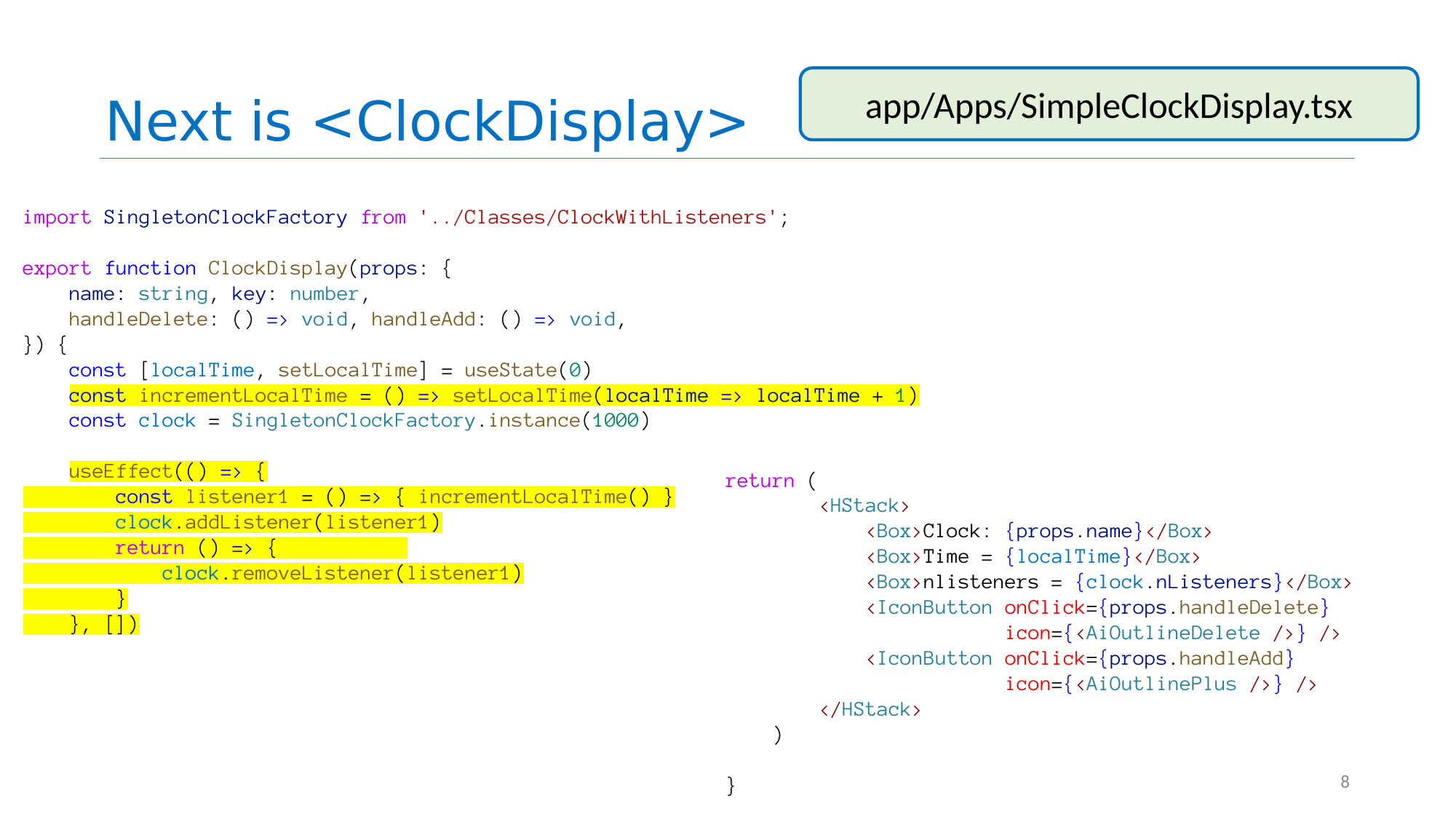

# Next is <ClockDisplay>
app/Apps/SimpleClockDisplay.tsx
import SingletonClockFactory from '../Classes/ClockWithListeners';
export function ClockDisplay(props: {
    name: string, key: number,
    handleDelete: () => void, handleAdd: () => void,
}) {
    const [localTime, setLocalTime] = useState(0)
    const incrementLocalTime = () => setLocalTime(localTime => localTime + 1)
    const clock = SingletonClockFactory.instance(1000)
    useEffect(() => {
        const listener1 = () => { incrementLocalTime() }
        clock.addListener(listener1)
        return () => {
            clock.removeListener(listener1)
        }
    }, [])

return (
        <HStack>
            <Box>Clock: {props.name}</Box>
            <Box>Time = {localTime}</Box>
            <Box>nlisteners = {clock.nListeners}</Box>
            <IconButton onClick={props.handleDelete}
                        icon={<AiOutlineDelete />} />
            <IconButton onClick={props.handleAdd}
                        icon={<AiOutlinePlus />} />
        </HStack>
    )
}
8